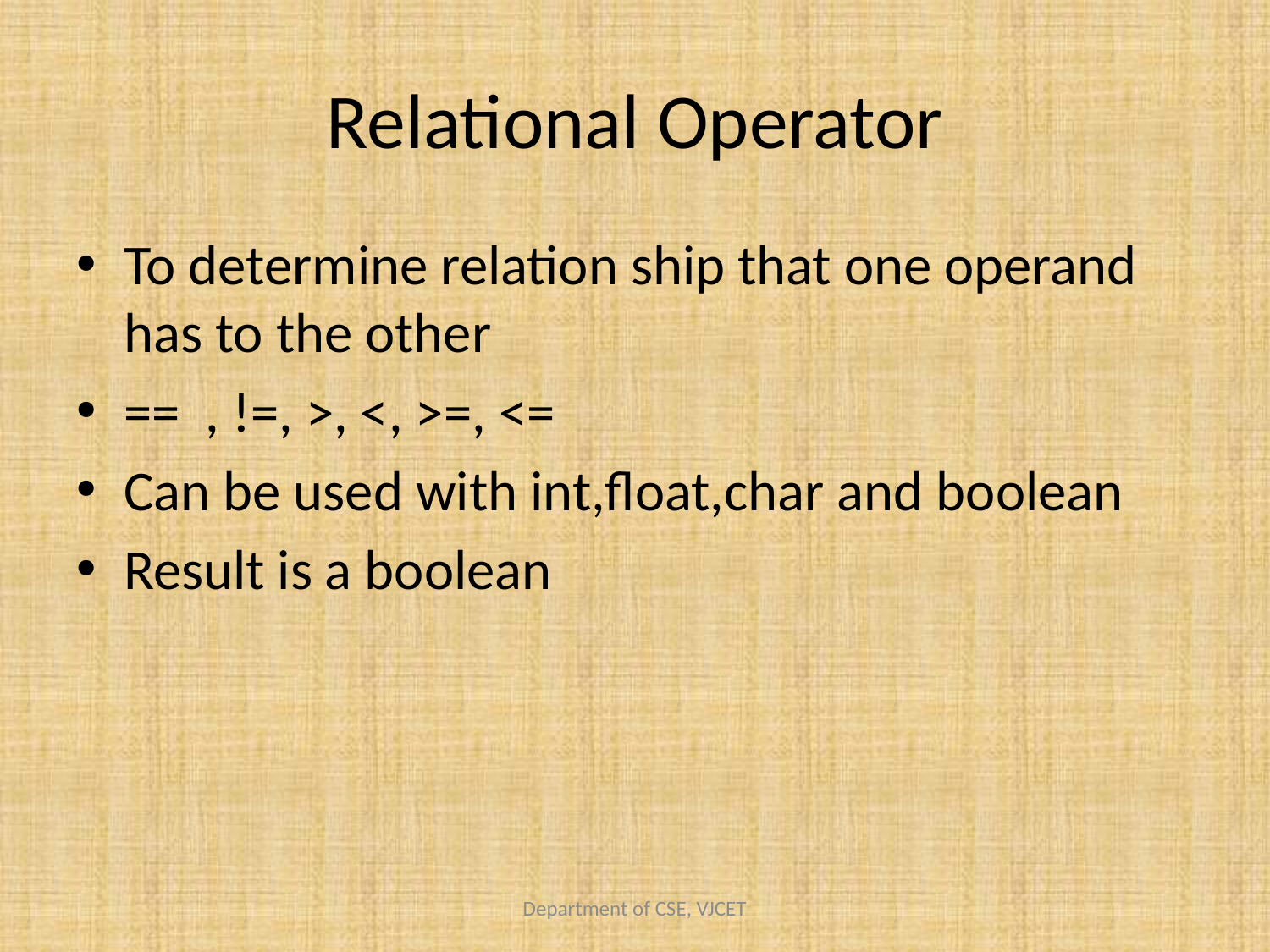

# Relational Operator
To determine relation ship that one operand has to the other
==  , !=, >, <, >=, <=
Can be used with int,float,char and boolean
Result is a boolean
Department of CSE, VJCET